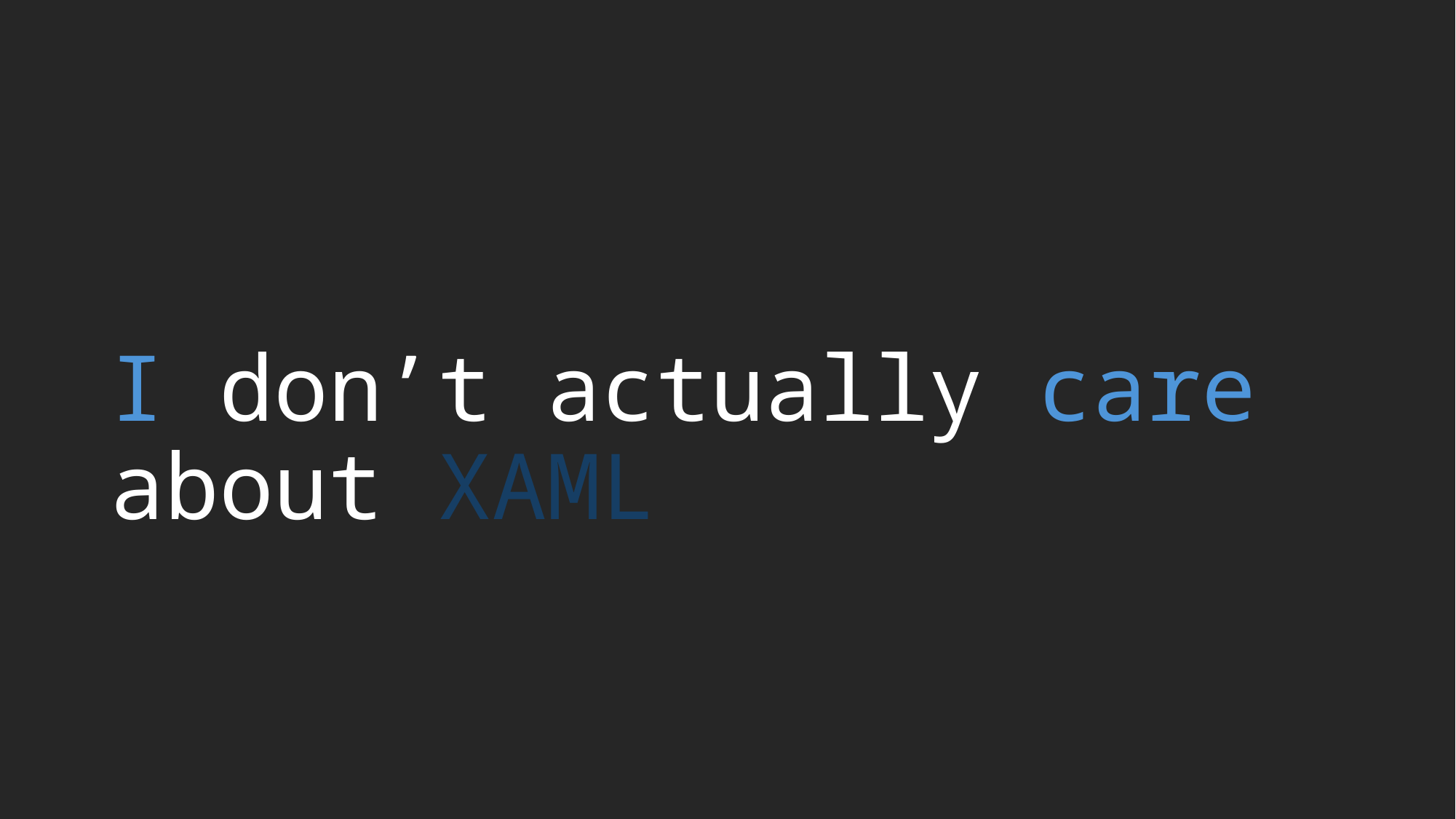

# I don’t actually care about XAML